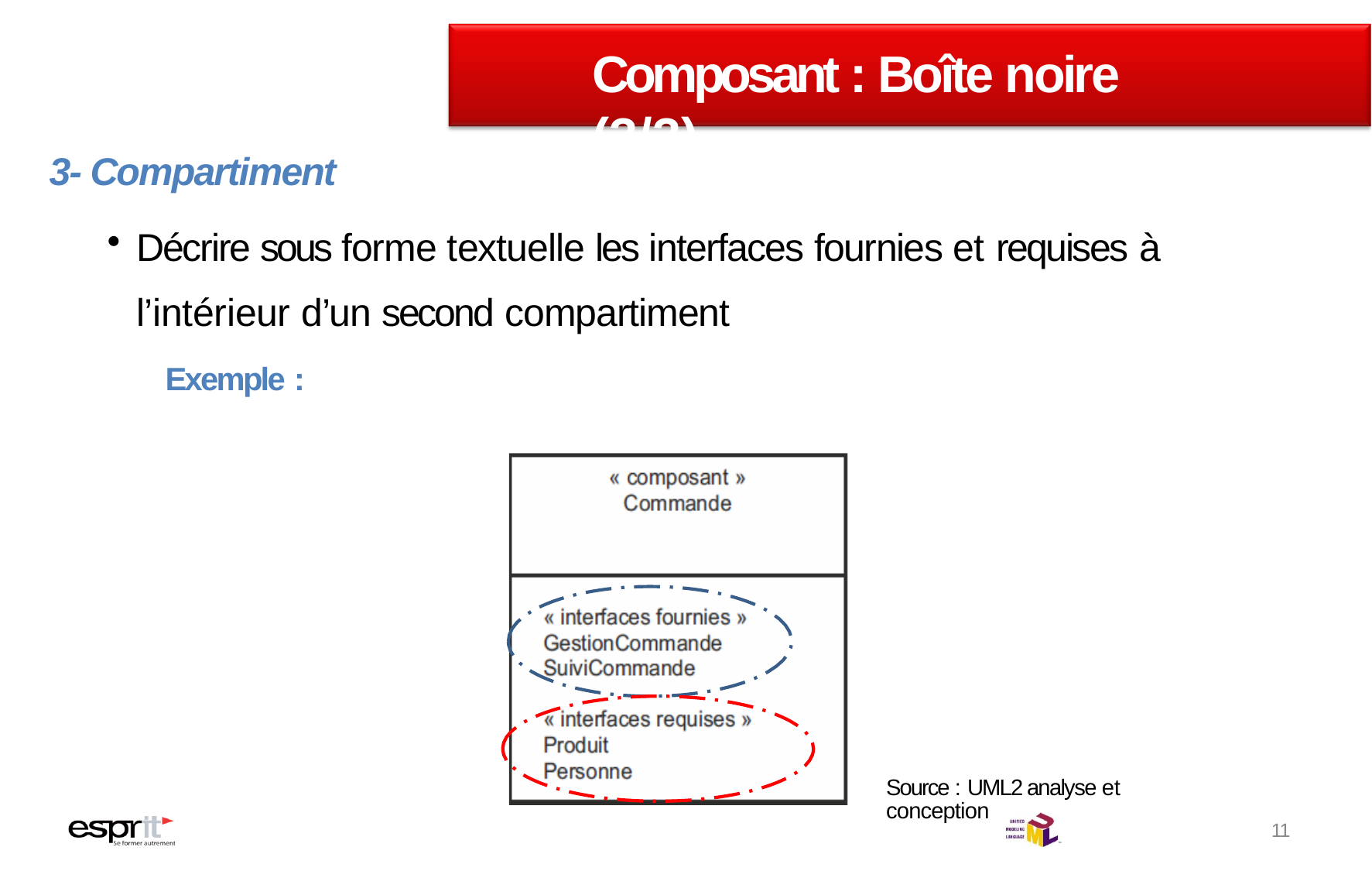

# Composant : Boîte noire (3/3)
3- Compartiment
Décrire sous forme textuelle les interfaces fournies et requises à  l’intérieur d’un second compartiment
Exemple :

Source : UML2 analyse et conception
11